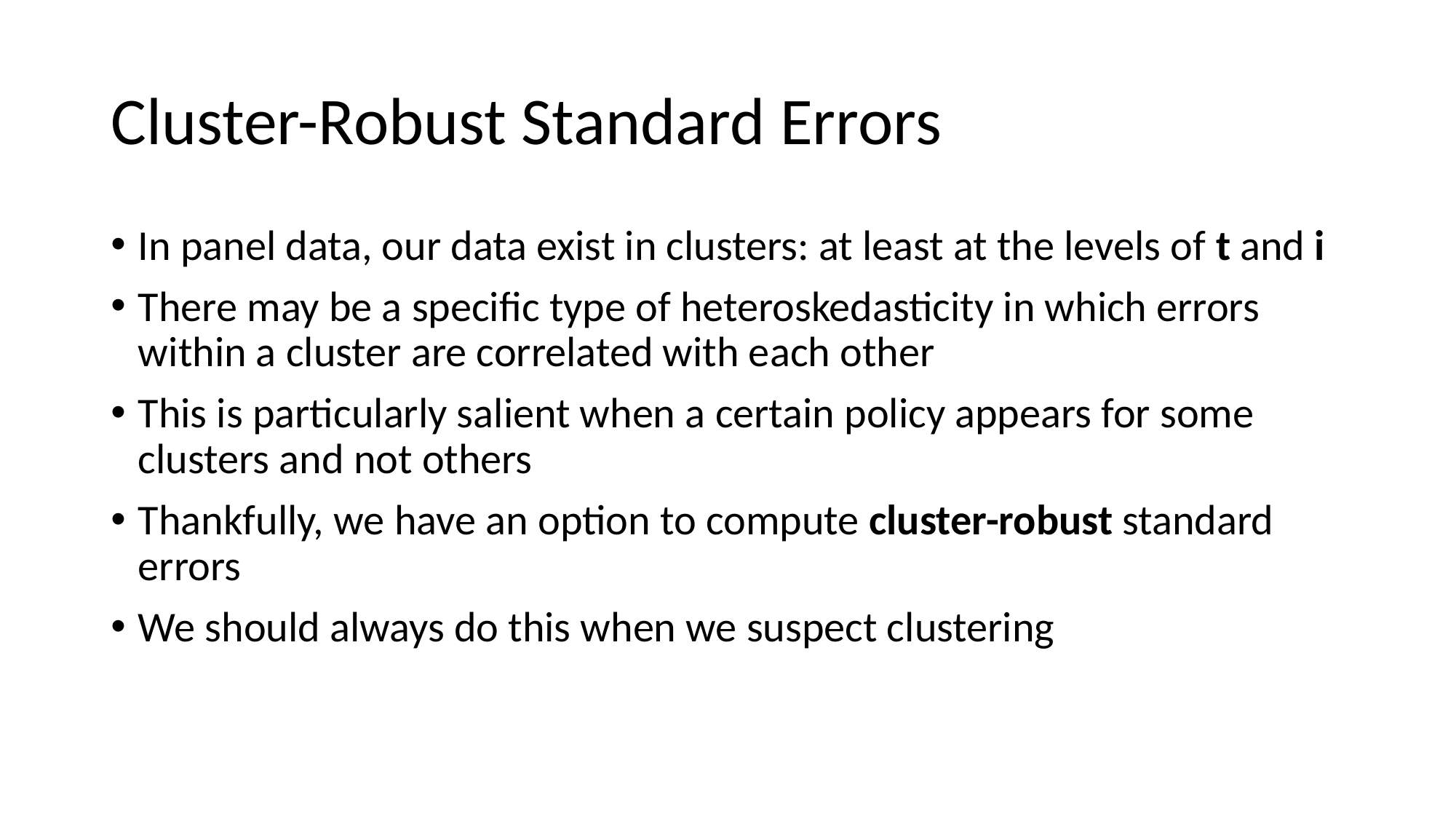

# Cluster-Robust Standard Errors
In panel data, our data exist in clusters: at least at the levels of t and i
There may be a specific type of heteroskedasticity in which errors within a cluster are correlated with each other
This is particularly salient when a certain policy appears for some clusters and not others
Thankfully, we have an option to compute cluster-robust standard errors
We should always do this when we suspect clustering